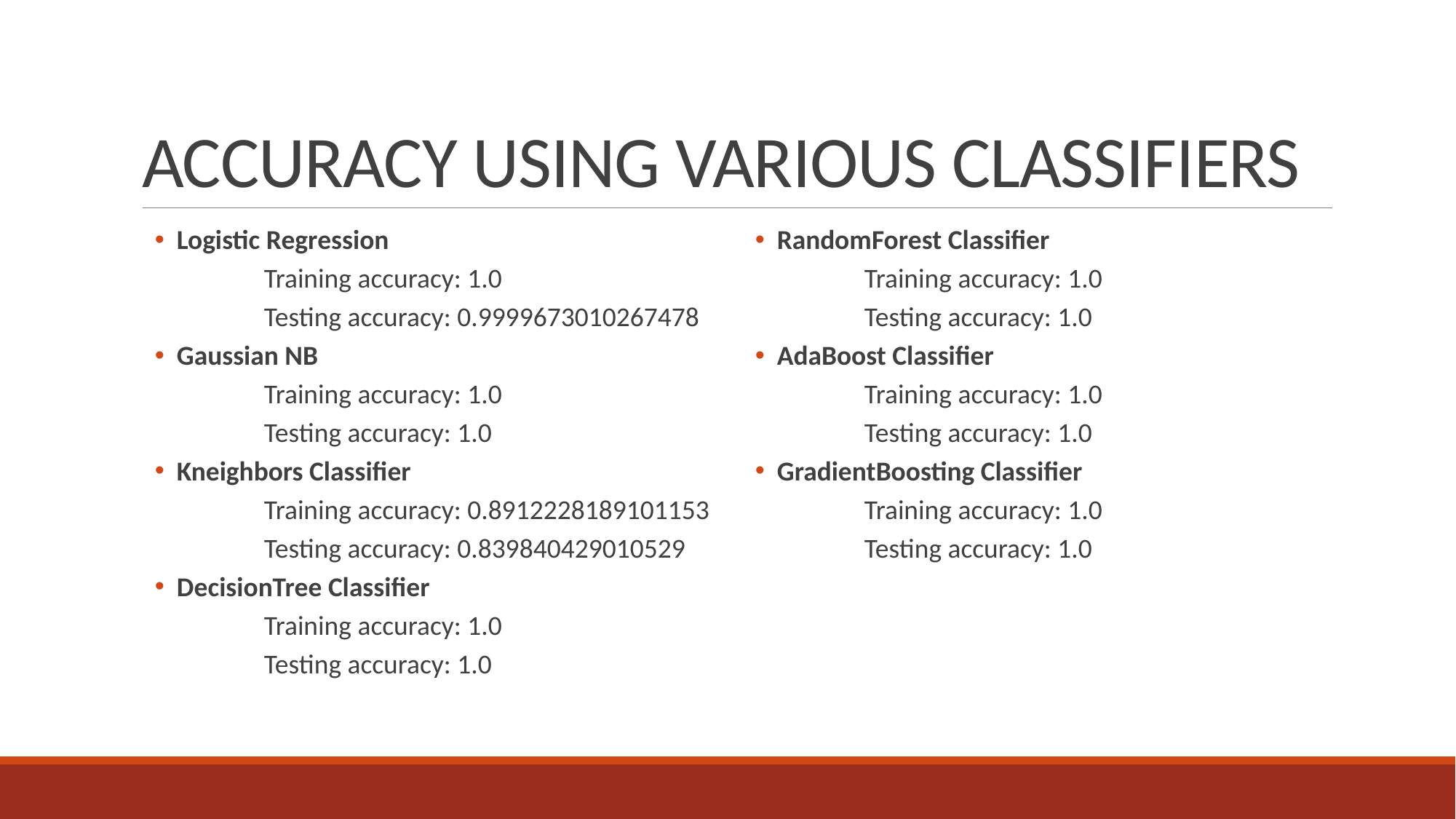

# ACCURACY USING VARIOUS CLASSIFIERS
Logistic Regression
	Training accuracy: 1.0
	Testing accuracy: 0.9999673010267478
Gaussian NB
	Training accuracy: 1.0
	Testing accuracy: 1.0
Kneighbors Classifier
	Training accuracy: 0.8912228189101153
	Testing accuracy: 0.839840429010529
DecisionTree Classifier
	Training accuracy: 1.0
	Testing accuracy: 1.0
RandomForest Classifier
	Training accuracy: 1.0
	Testing accuracy: 1.0
AdaBoost Classifier
	Training accuracy: 1.0
	Testing accuracy: 1.0
GradientBoosting Classifier
	Training accuracy: 1.0
	Testing accuracy: 1.0